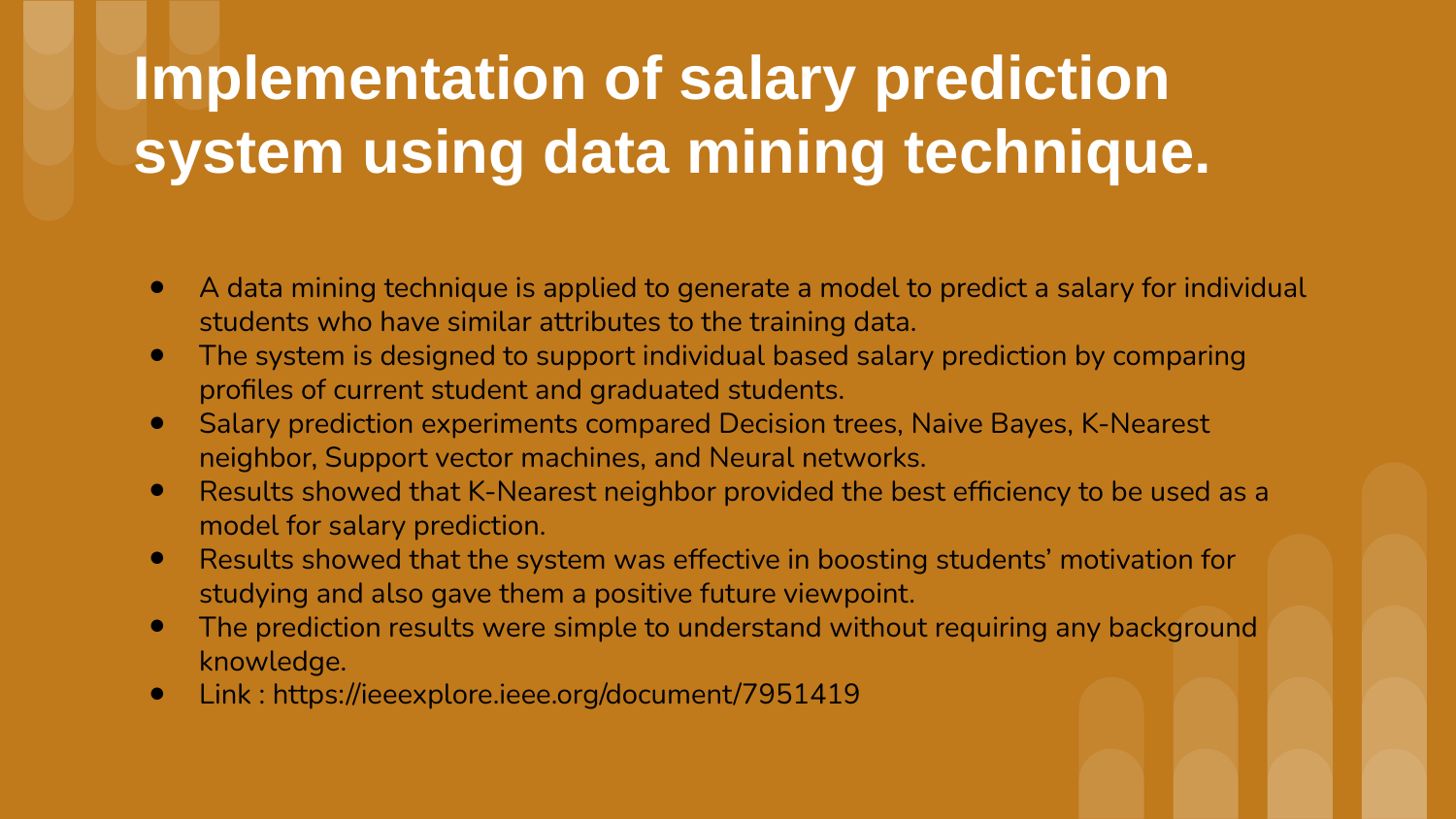

# Implementation of salary prediction system using data mining technique.

A data mining technique is applied to generate a model to predict a salary for individual students who have similar attributes to the training data.
The system is designed to support individual based salary prediction by comparing profiles of current student and graduated students.
Salary prediction experiments compared Decision trees, Naive Bayes, K-Nearest neighbor, Support vector machines, and Neural networks.
Results showed that K-Nearest neighbor provided the best efficiency to be used as a model for salary prediction.
Results showed that the system was effective in boosting students’ motivation for studying and also gave them a positive future viewpoint.
The prediction results were simple to understand without requiring any background knowledge.
Link : https://ieeexplore.ieee.org/document/7951419